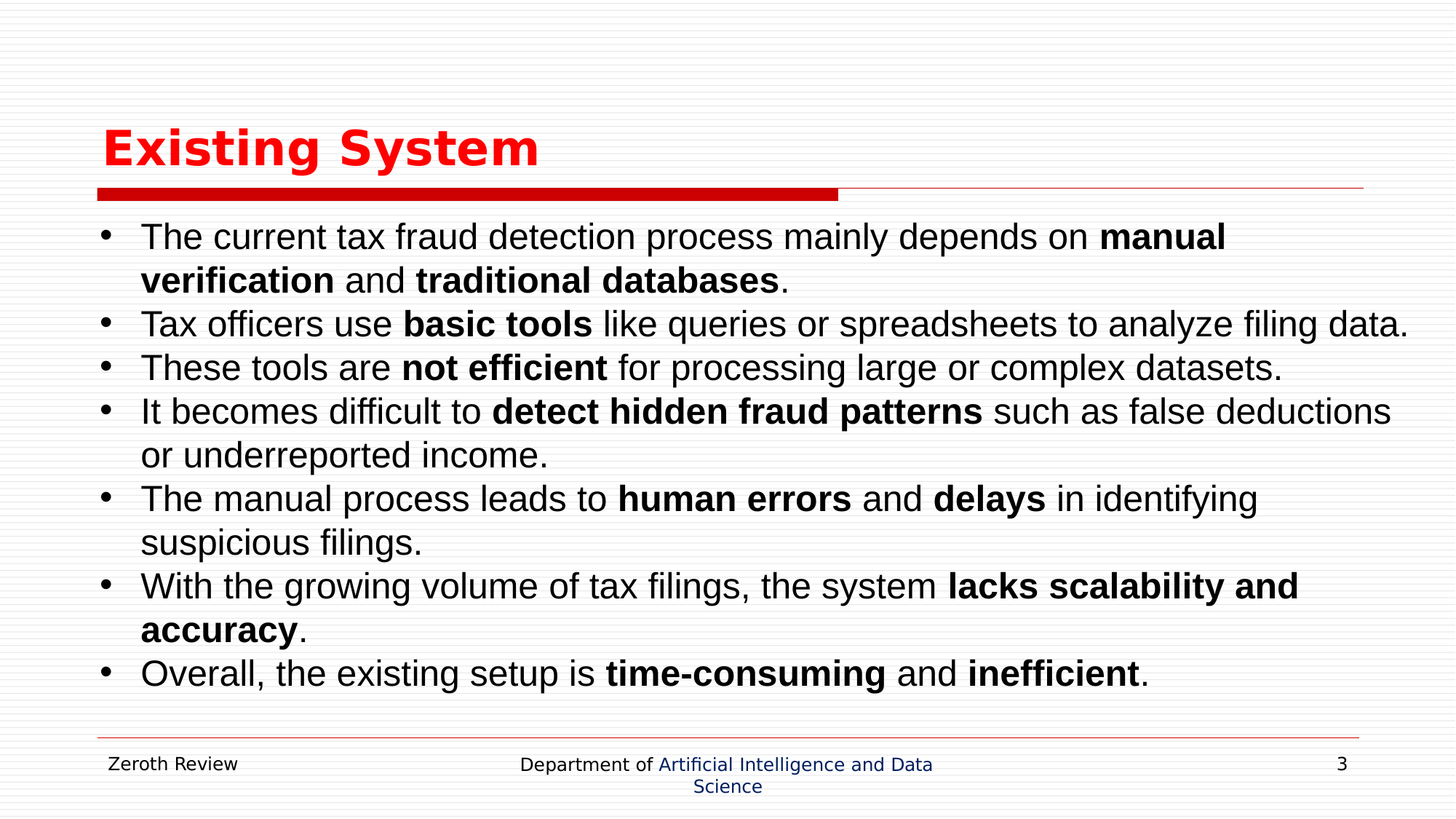

# Existing System
The current tax fraud detection process mainly depends on manual verification and traditional databases.
Tax officers use basic tools like queries or spreadsheets to analyze filing data.
These tools are not efficient for processing large or complex datasets.
It becomes difficult to detect hidden fraud patterns such as false deductions or underreported income.
The manual process leads to human errors and delays in identifying suspicious filings.
With the growing volume of tax filings, the system lacks scalability and accuracy.
Overall, the existing setup is time-consuming and inefficient.

Zeroth Review
Department of Artificial Intelligence and Data Science
3